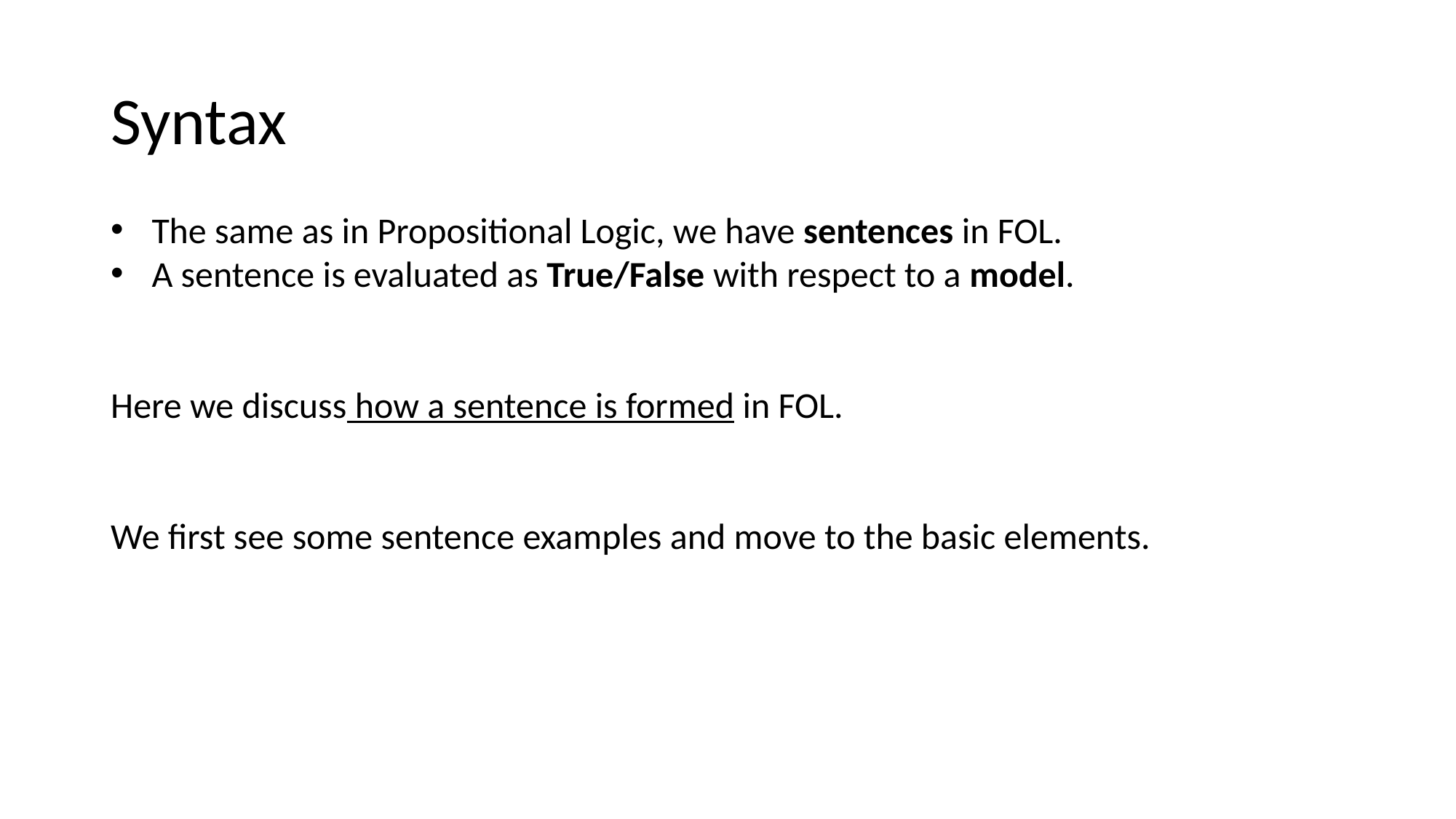

# Syntax
The same as in Propositional Logic, we have sentences in FOL.
A sentence is evaluated as True/False with respect to a model.

Here we discuss how a sentence is formed in FOL.

We first see some sentence examples and move to the basic elements.